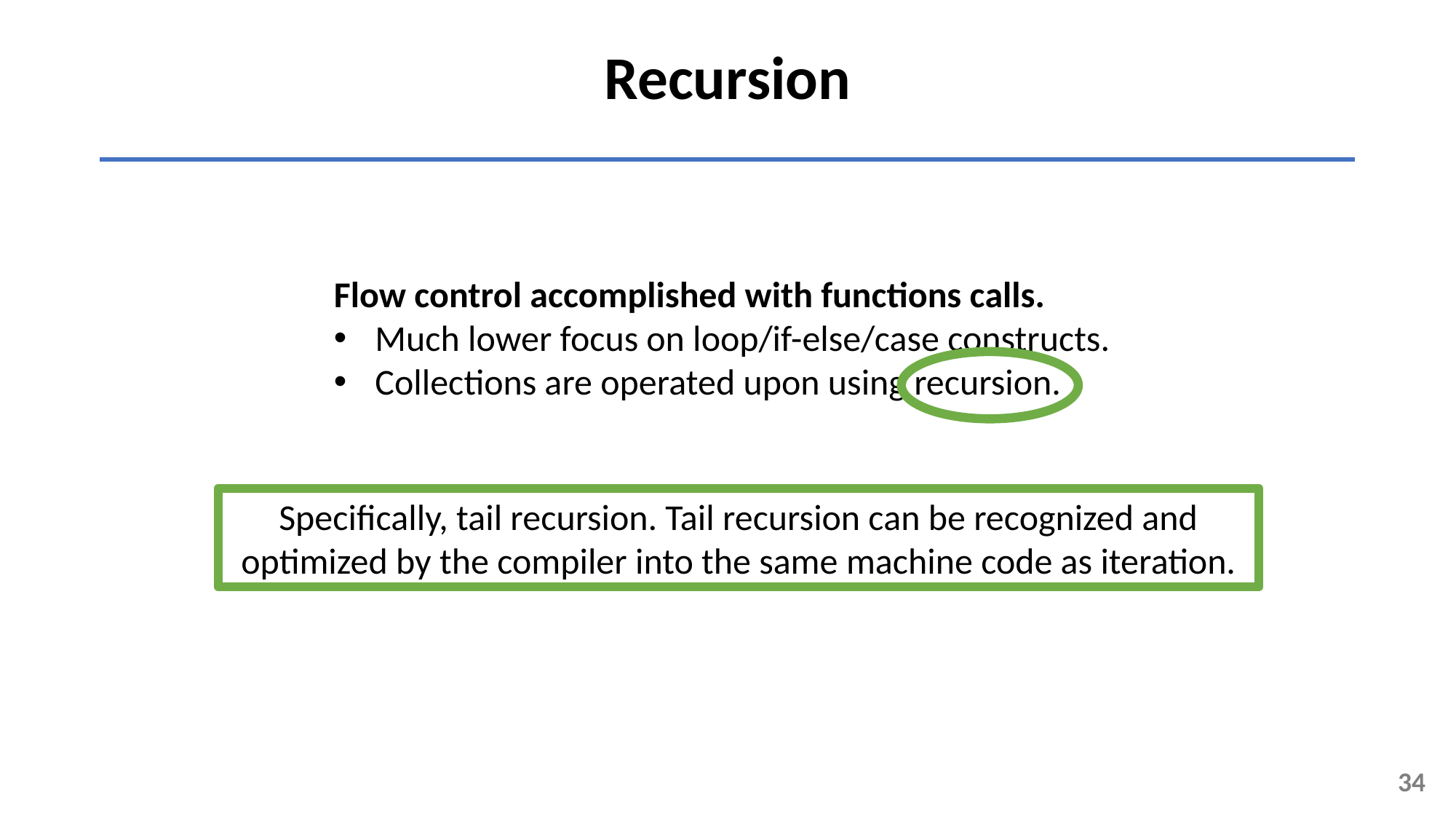

Recursion
Flow control accomplished with functions calls.
Much lower focus on loop/if-else/case constructs.
Collections are operated upon using recursion.

Specifically, tail recursion. Tail recursion can be recognized and optimized by the compiler into the same machine code as iteration.
34